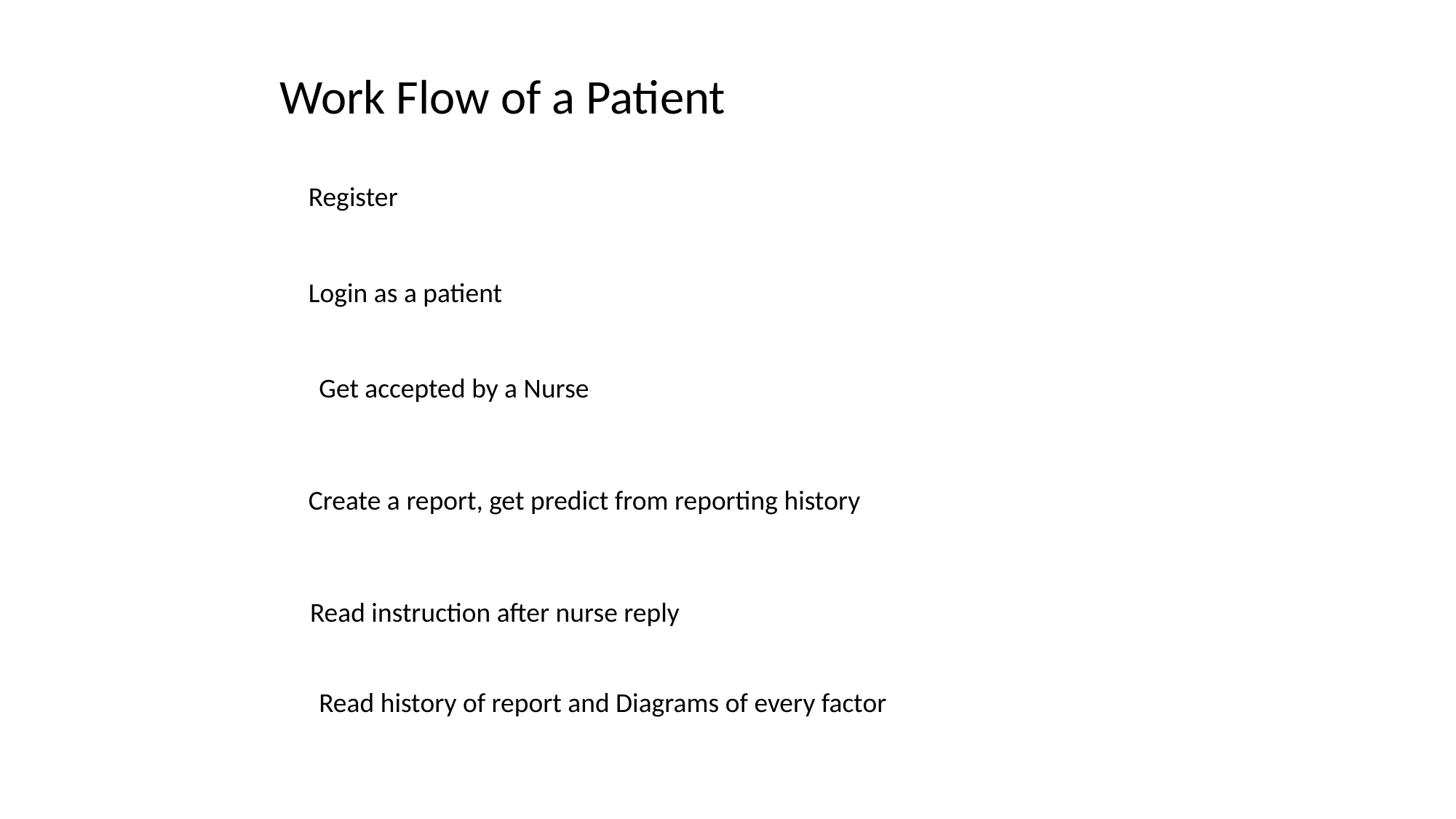

Work Flow of a Patient
Register
Login as a patient
Get accepted by a Nurse
Create a report, get predict from reporting history
Read instruction after nurse reply
Read history of report and Diagrams of every factor